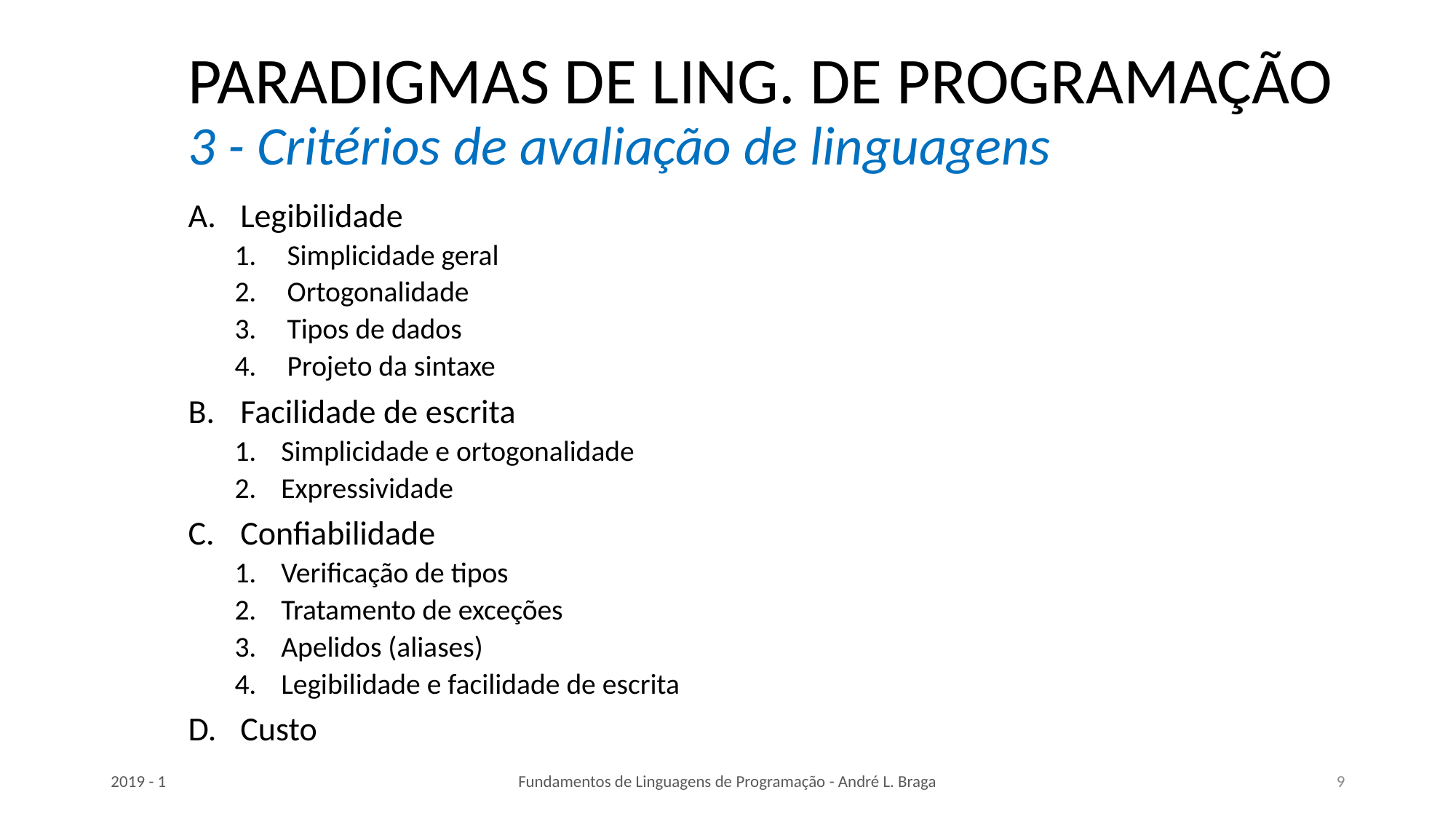

# PARADIGMAS DE LING. DE PROGRAMAÇÃO 3 - Critérios de avaliação de linguagens
Legibilidade
Simplicidade geral
Ortogonalidade
Tipos de dados
Projeto da sintaxe
Facilidade de escrita
Simplicidade e ortogonalidade
Expressividade
Confiabilidade
Verificação de tipos
Tratamento de exceções
Apelidos (aliases)
Legibilidade e facilidade de escrita
Custo
2019 - 1
Fundamentos de Linguagens de Programação - André L. Braga
9